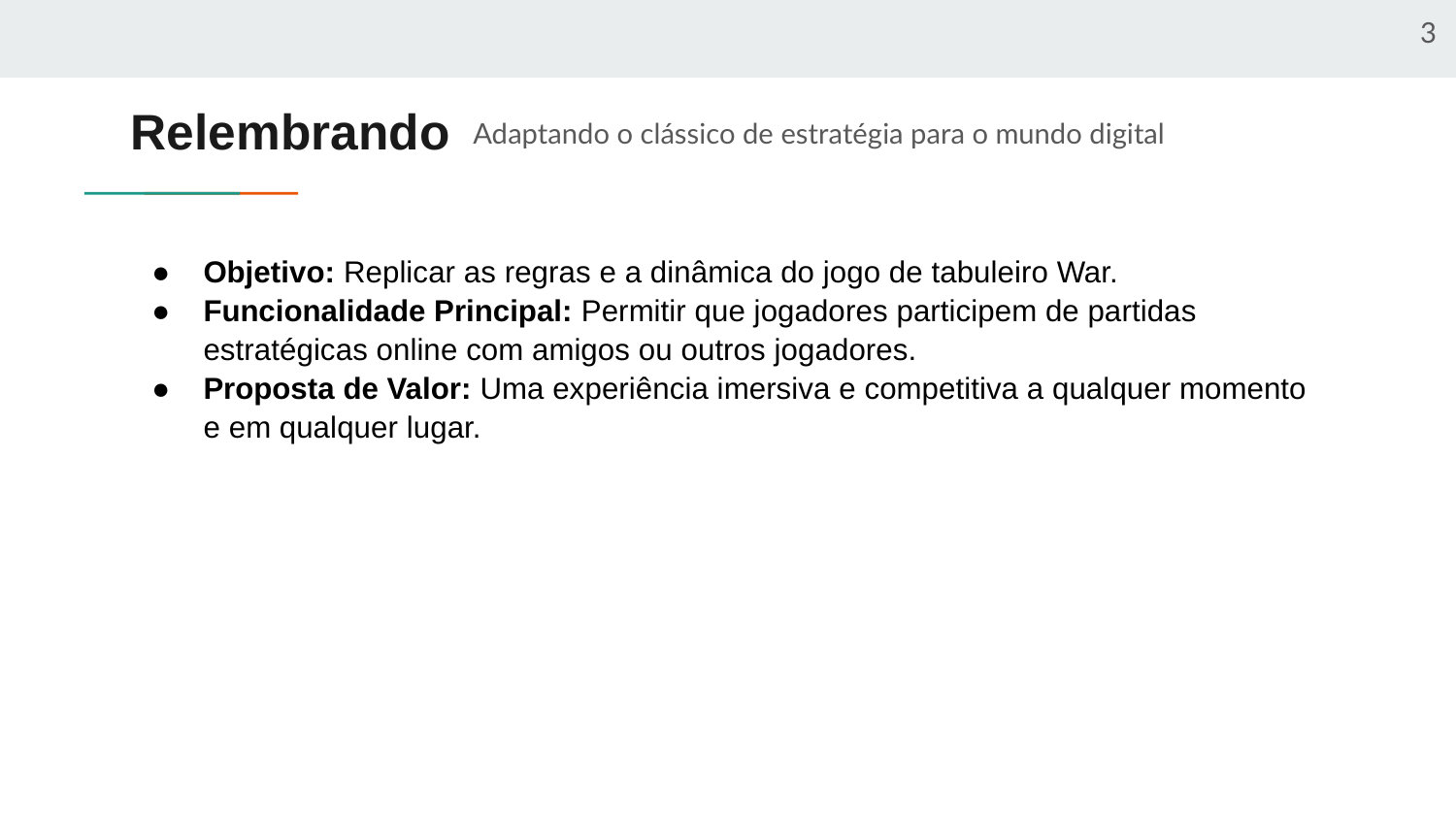

3
# Relembrando
Adaptando o clássico de estratégia para o mundo digital
Objetivo: Replicar as regras e a dinâmica do jogo de tabuleiro War.
Funcionalidade Principal: Permitir que jogadores participem de partidas estratégicas online com amigos ou outros jogadores.
Proposta de Valor: Uma experiência imersiva e competitiva a qualquer momento e em qualquer lugar.